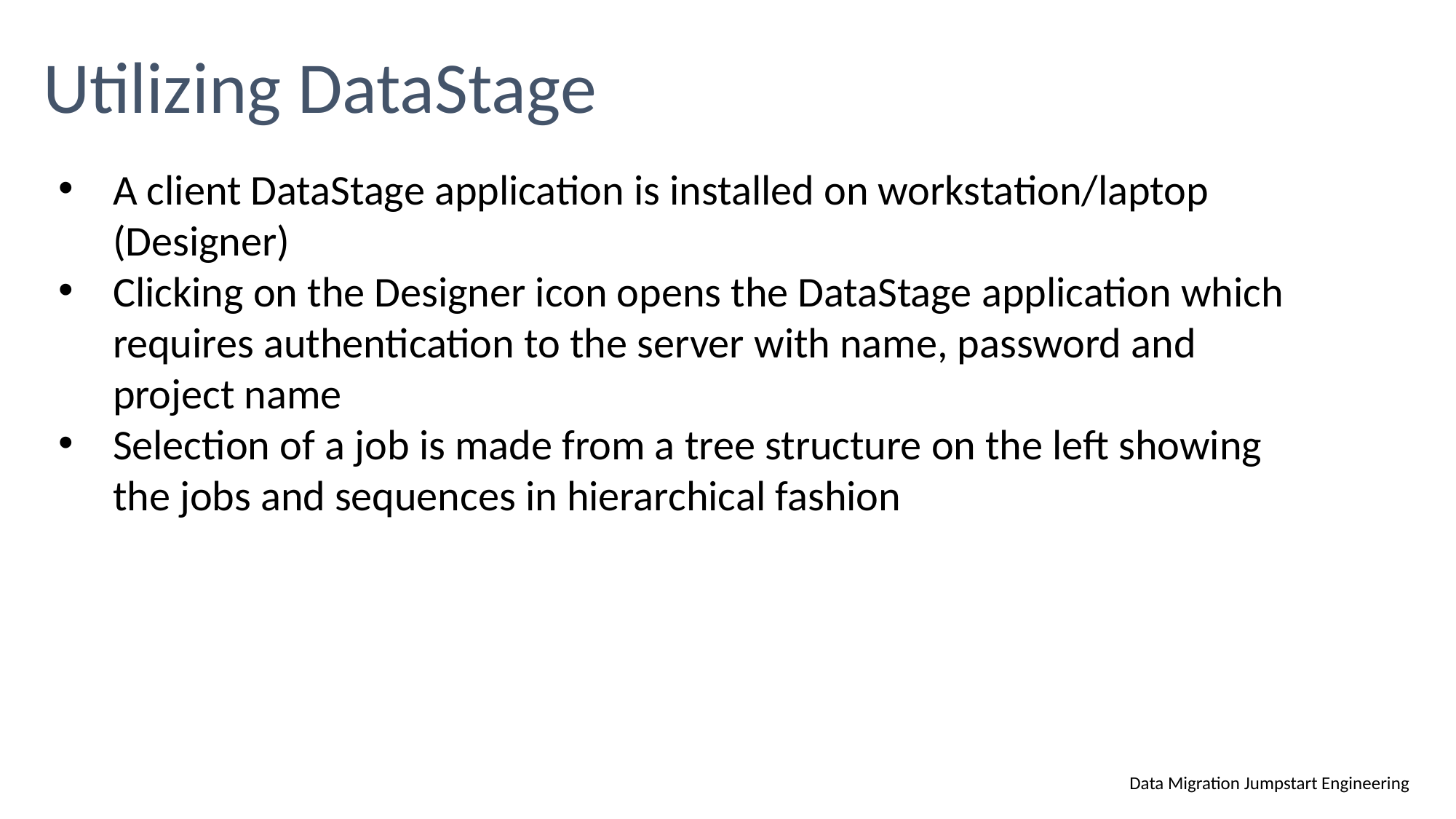

# Utilizing DataStage
A client DataStage application is installed on workstation/laptop  (Designer)
Clicking on the Designer icon opens the DataStage application which requires authentication to the server with name, password and project name
Selection of a job is made from a tree structure on the left showing the jobs and sequences in hierarchical fashion